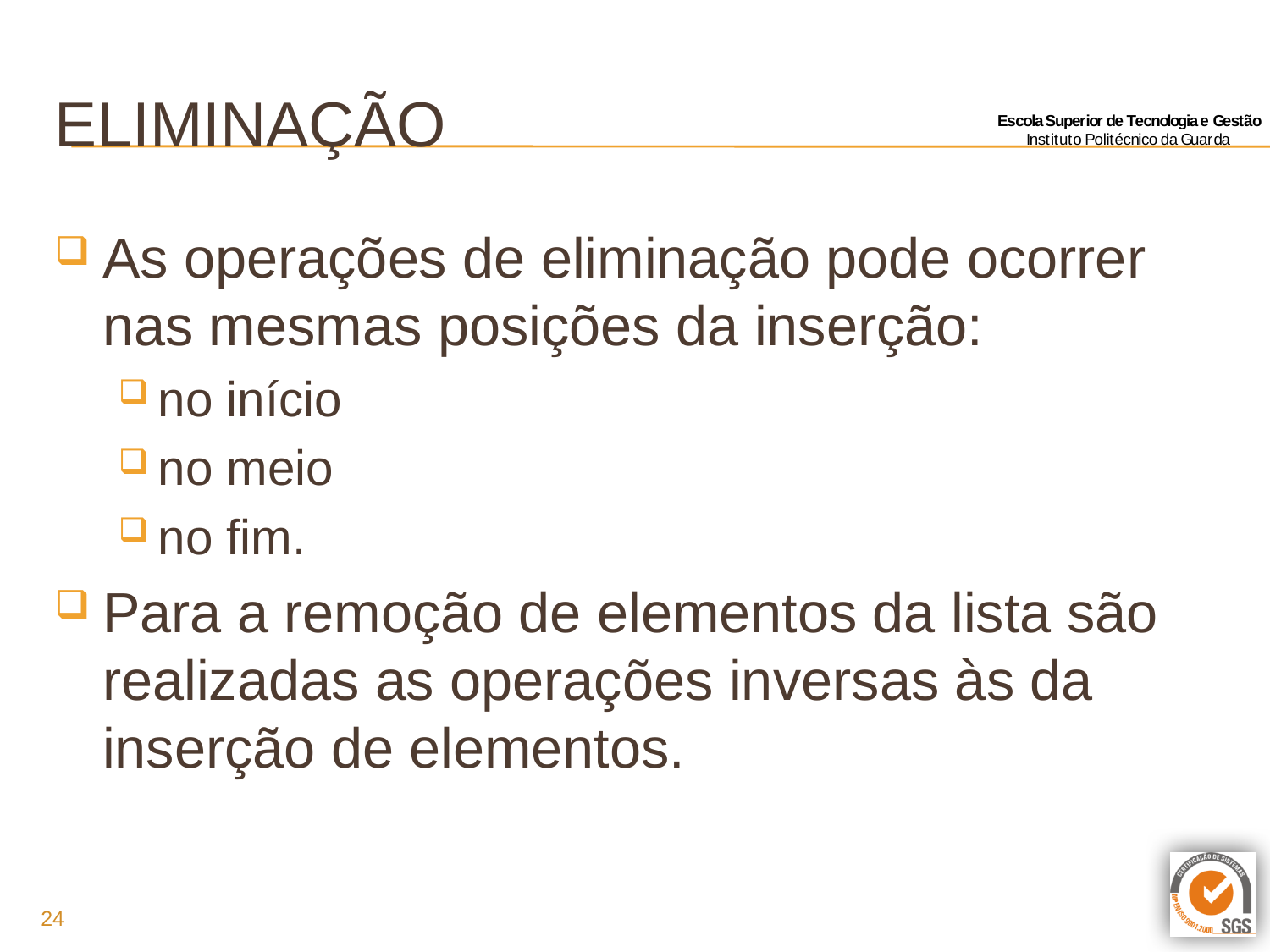

# eliminação
As operações de eliminação pode ocorrer nas mesmas posições da inserção:
no início
no meio
no fim.
Para a remoção de elementos da lista são realizadas as operações inversas às da inserção de elementos.
24